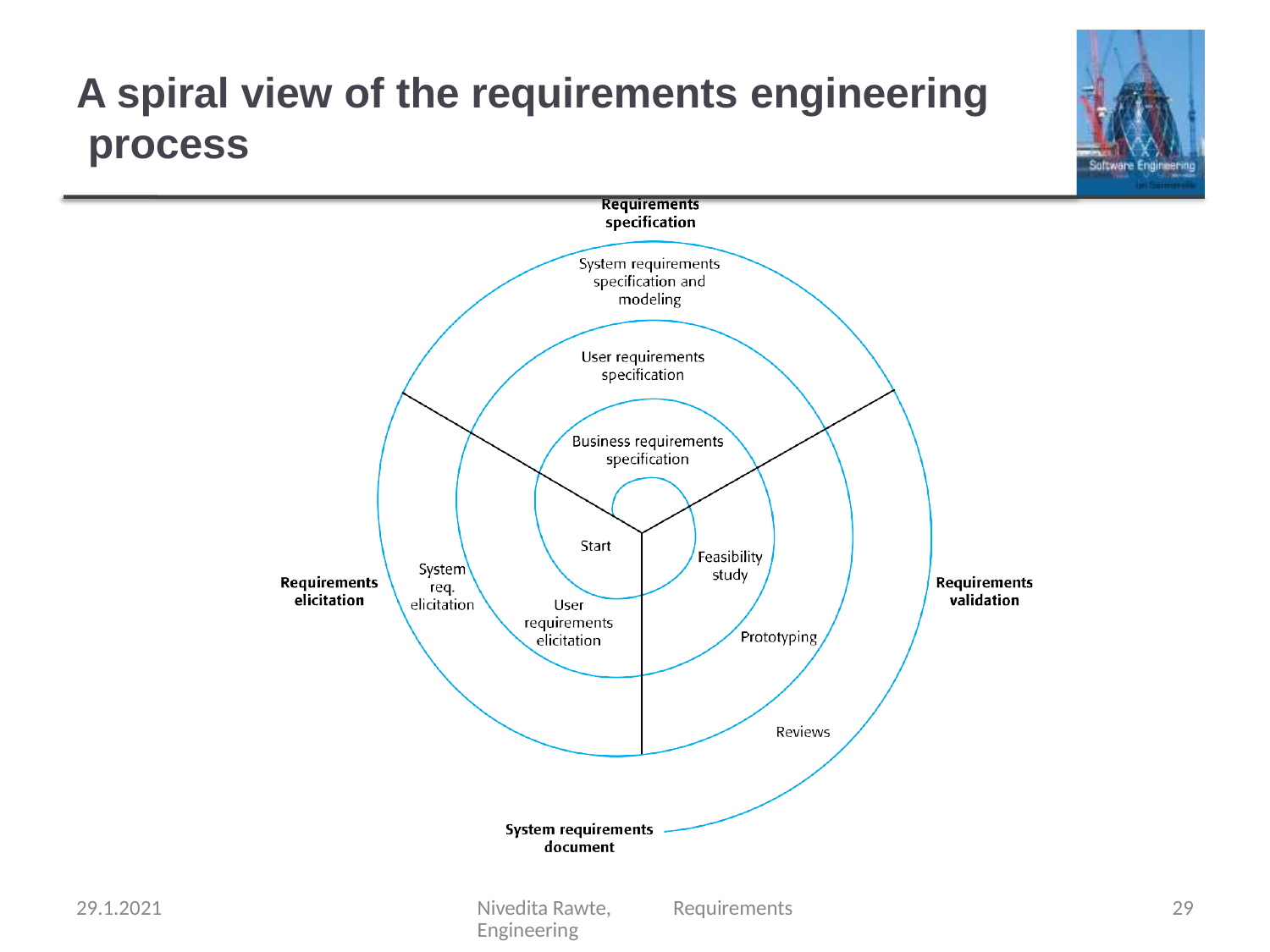

# A spiral view of the requirements engineering  process

29.1.2021
Nivedita Rawte,             Requirements Engineering
29